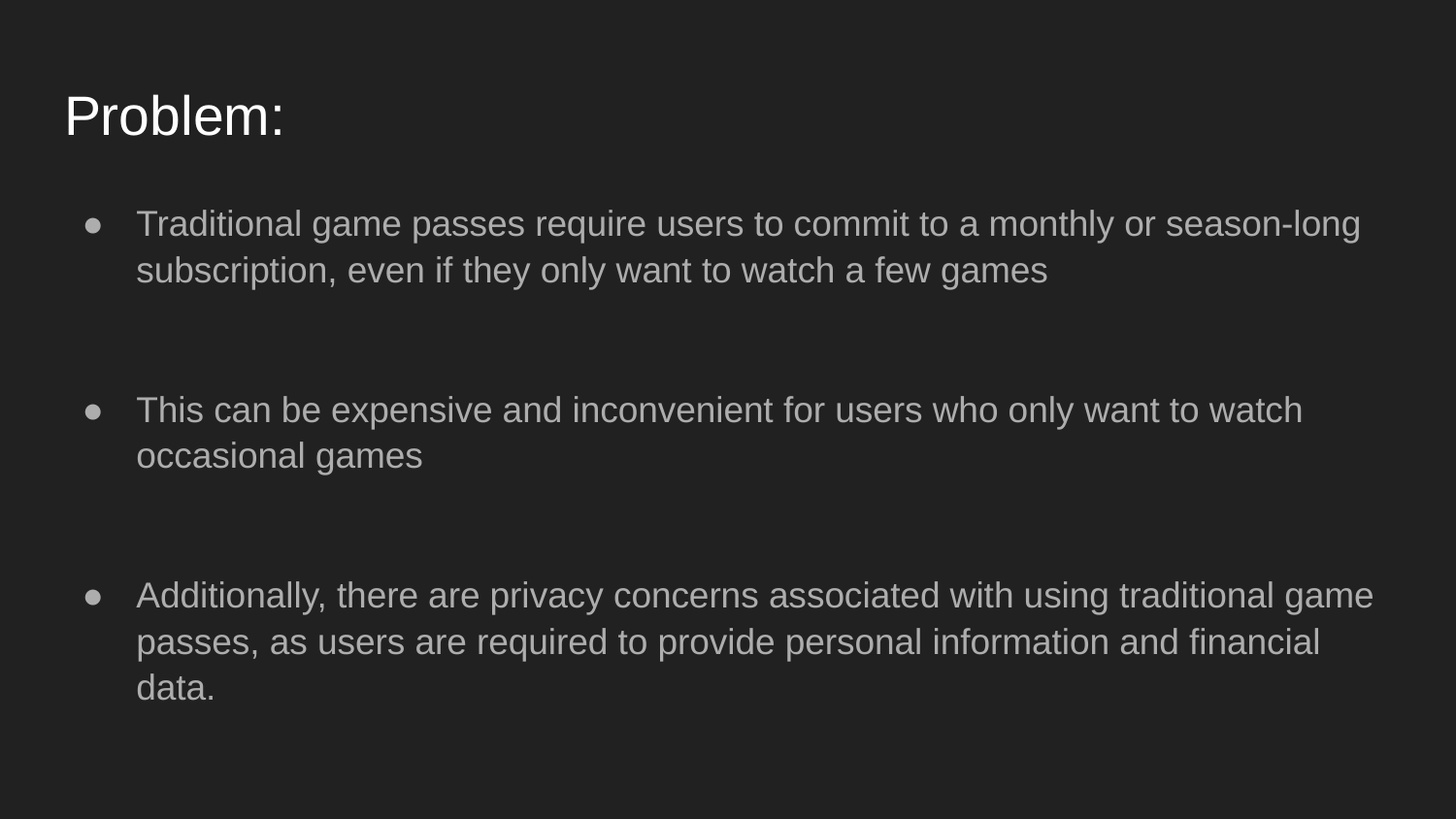

# Problem:
Traditional game passes require users to commit to a monthly or season-long subscription, even if they only want to watch a few games

This can be expensive and inconvenient for users who only want to watch occasional games

Additionally, there are privacy concerns associated with using traditional game passes, as users are required to provide personal information and financial data.